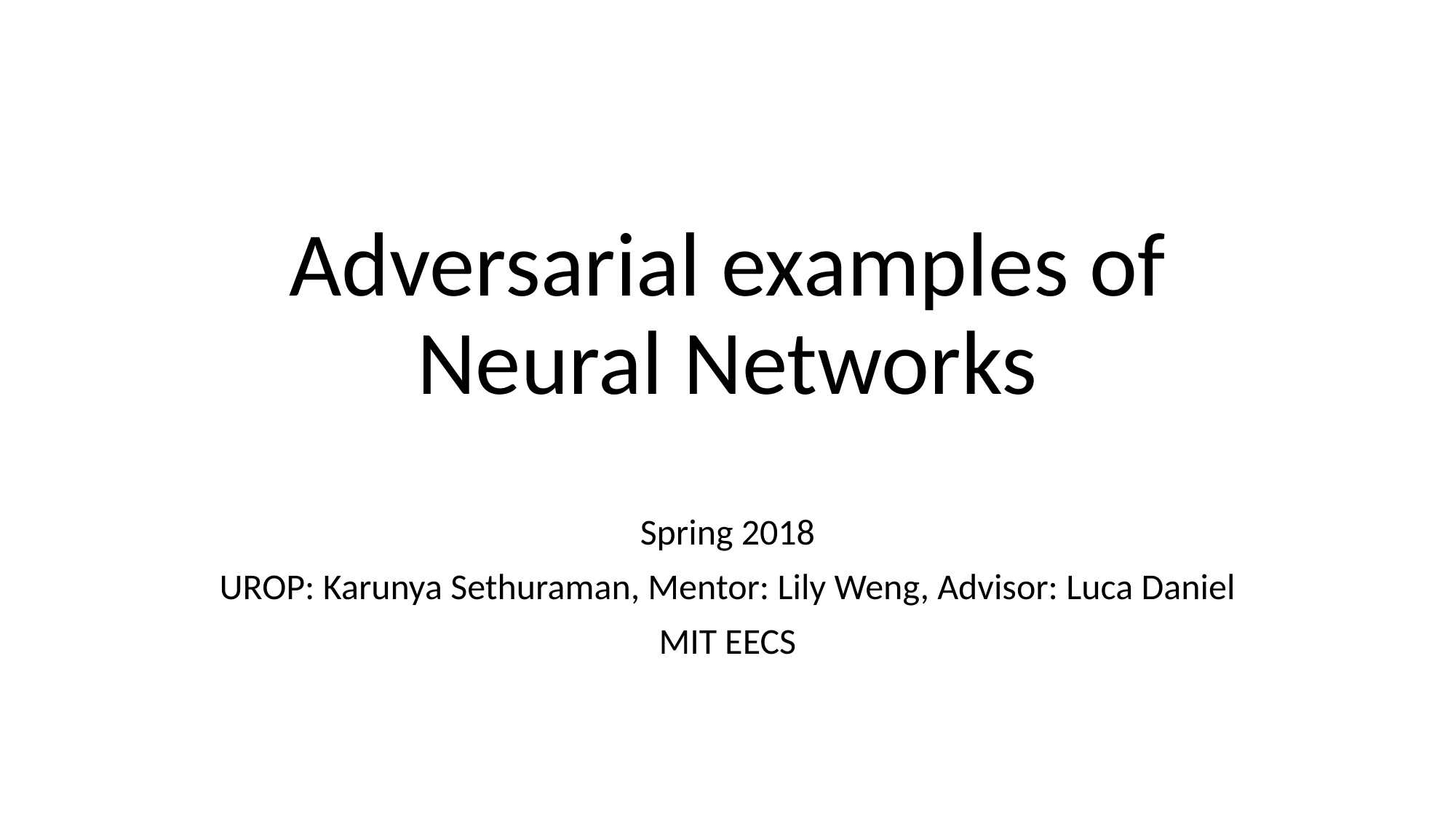

# Adversarial examples of Neural Networks
Spring 2018
UROP: Karunya Sethuraman, Mentor: Lily Weng, Advisor: Luca Daniel
MIT EECS